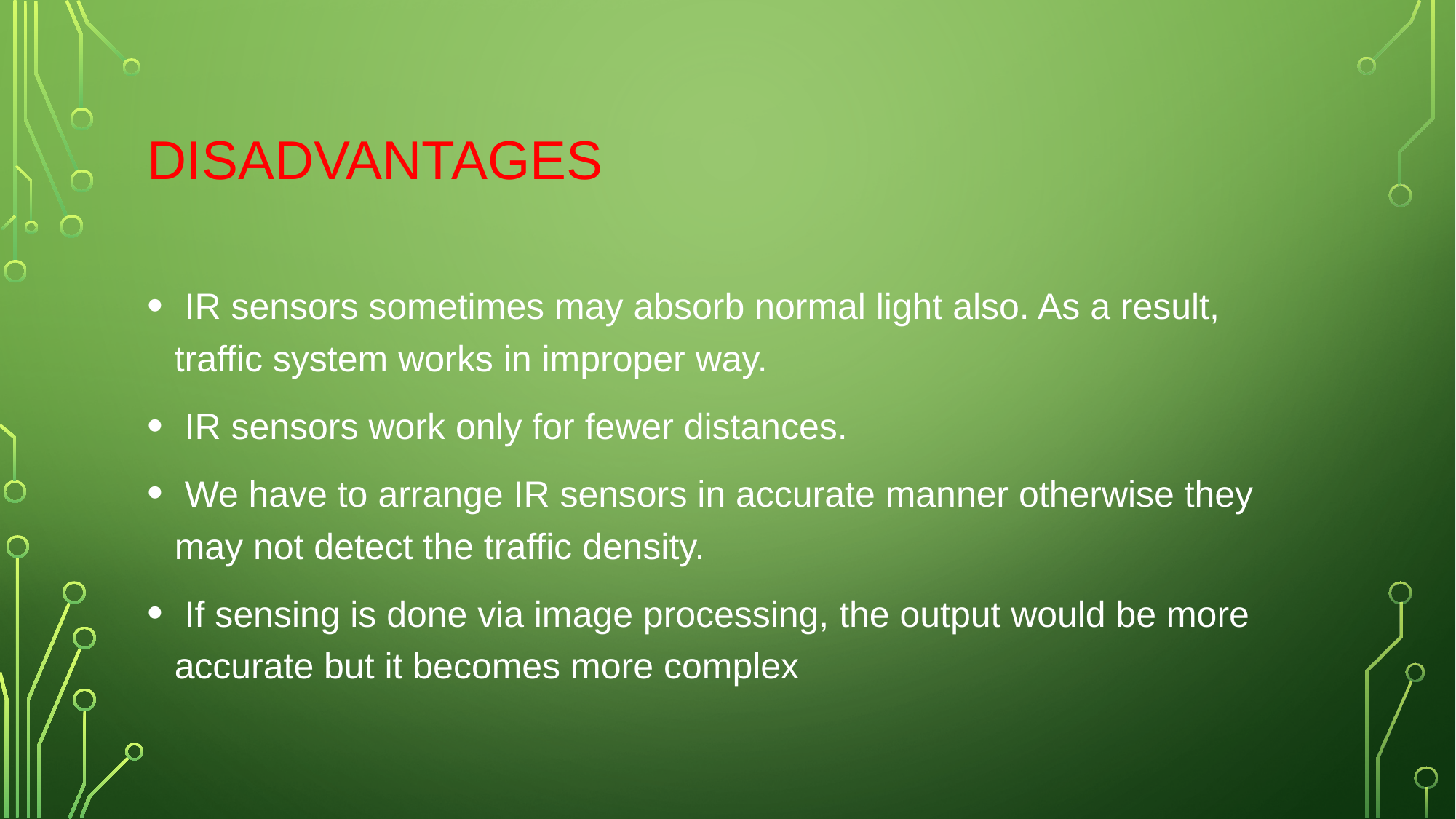

# DISADVANTAGES
 IR sensors sometimes may absorb normal light also. As a result, traffic system works in improper way.
 IR sensors work only for fewer distances.
 We have to arrange IR sensors in accurate manner otherwise they may not detect the traffic density.
 If sensing is done via image processing, the output would be more accurate but it becomes more complex